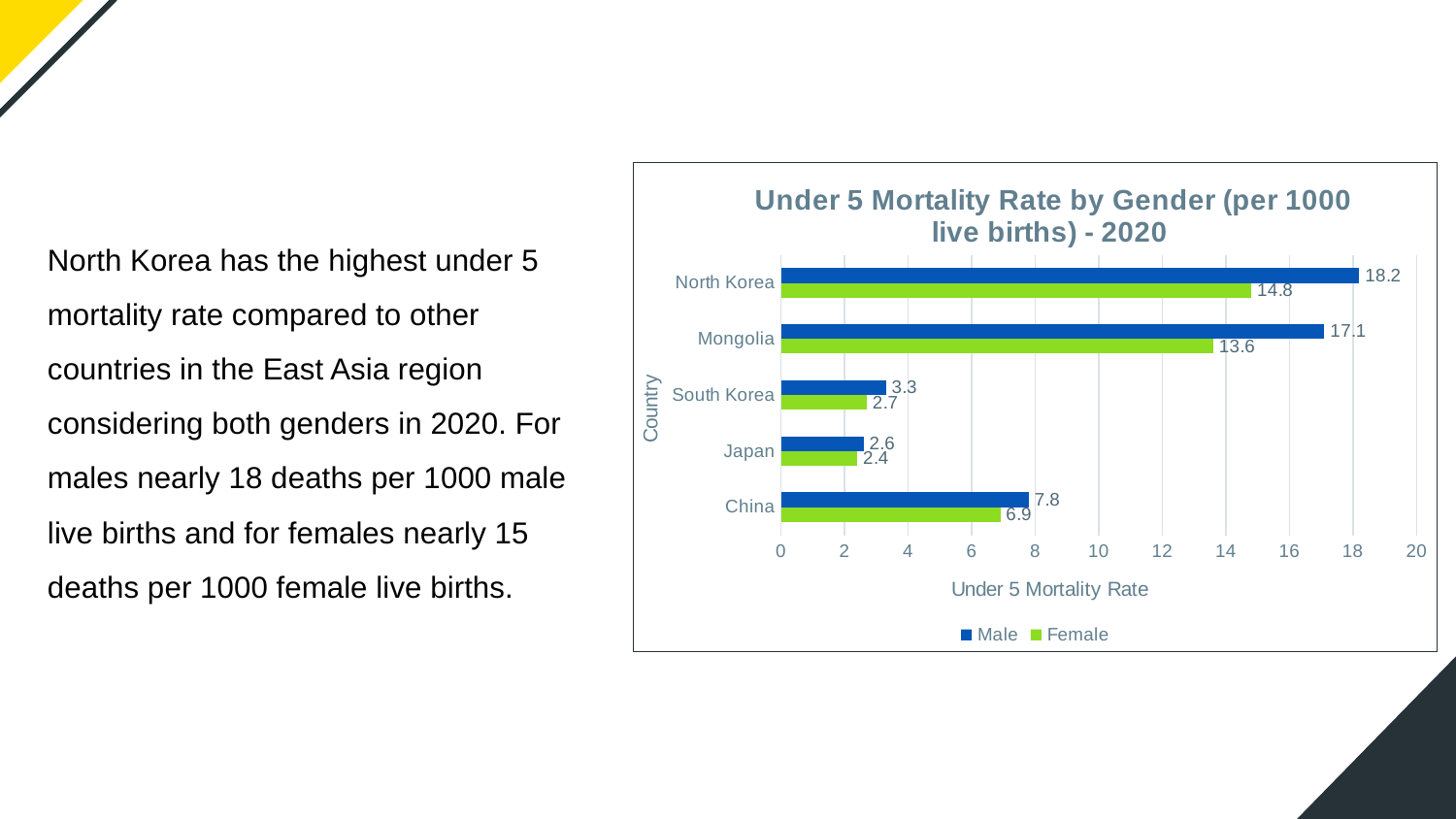

### Chart: Under 5 Mortality Rate by Gender (per 1000 live births) - 2020

| Category | Female | Male |
|---|---|---|
| China | 6.9 | 7.8 |
| Japan | 2.4 | 2.6 |
| South Korea | 2.7 | 3.3 |
| Mongolia | 13.6 | 17.1 |
| North Korea | 14.8 | 18.2 |
North Korea has the highest under 5 mortality rate compared to other countries in the East Asia region considering both genders in 2020. For males nearly 18 deaths per 1000 male live births and for females nearly 15 deaths per 1000 female live births.